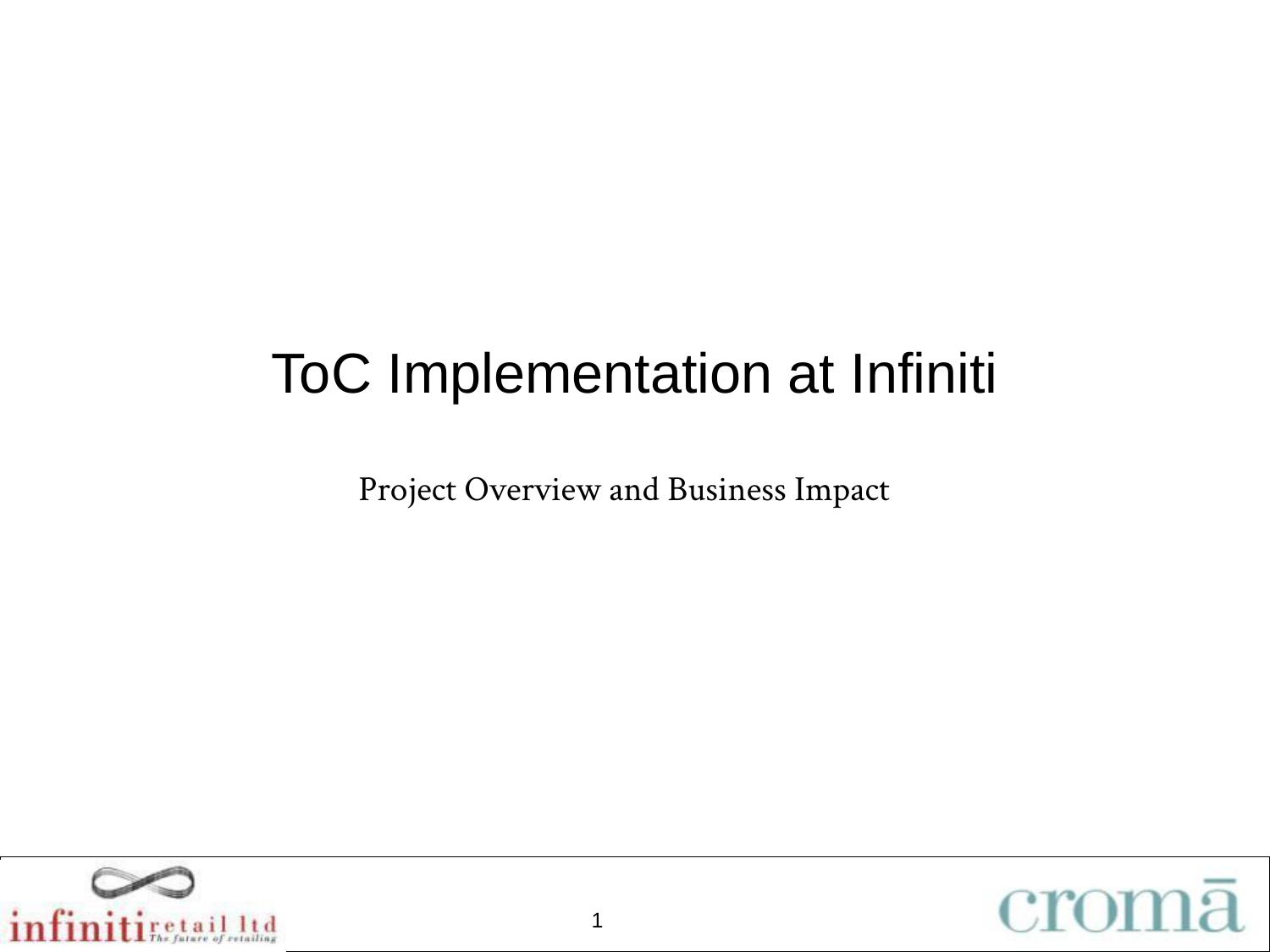

ToC Implementation at Infiniti
Project Overview and Business Impact